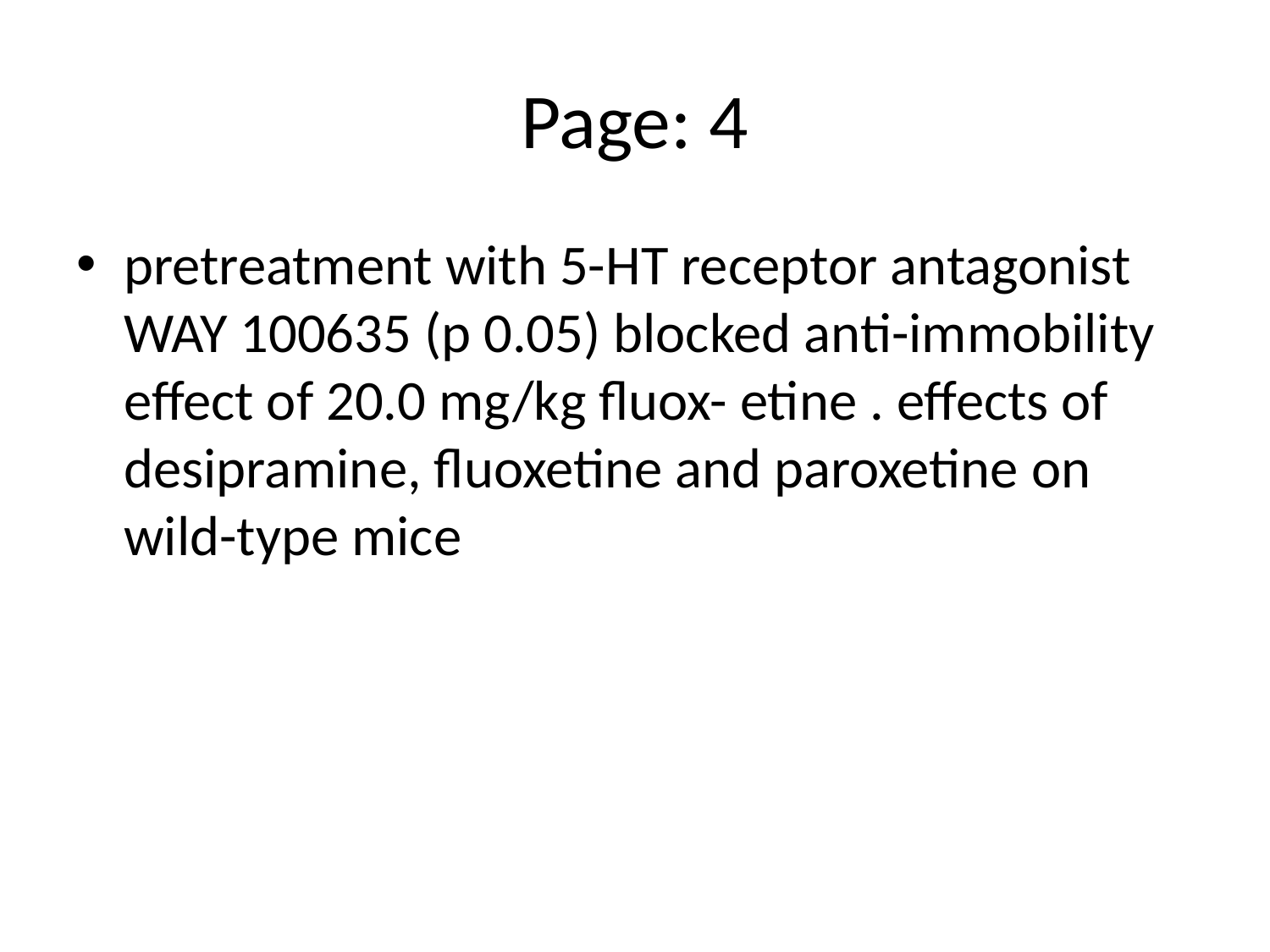

# Page: 4
pretreatment with 5-HT receptor antagonist WAY 100635 (p 0.05) blocked anti-immobility effect of 20.0 mg/kg fluox- etine . effects of desipramine, fluoxetine and paroxetine on wild-type mice